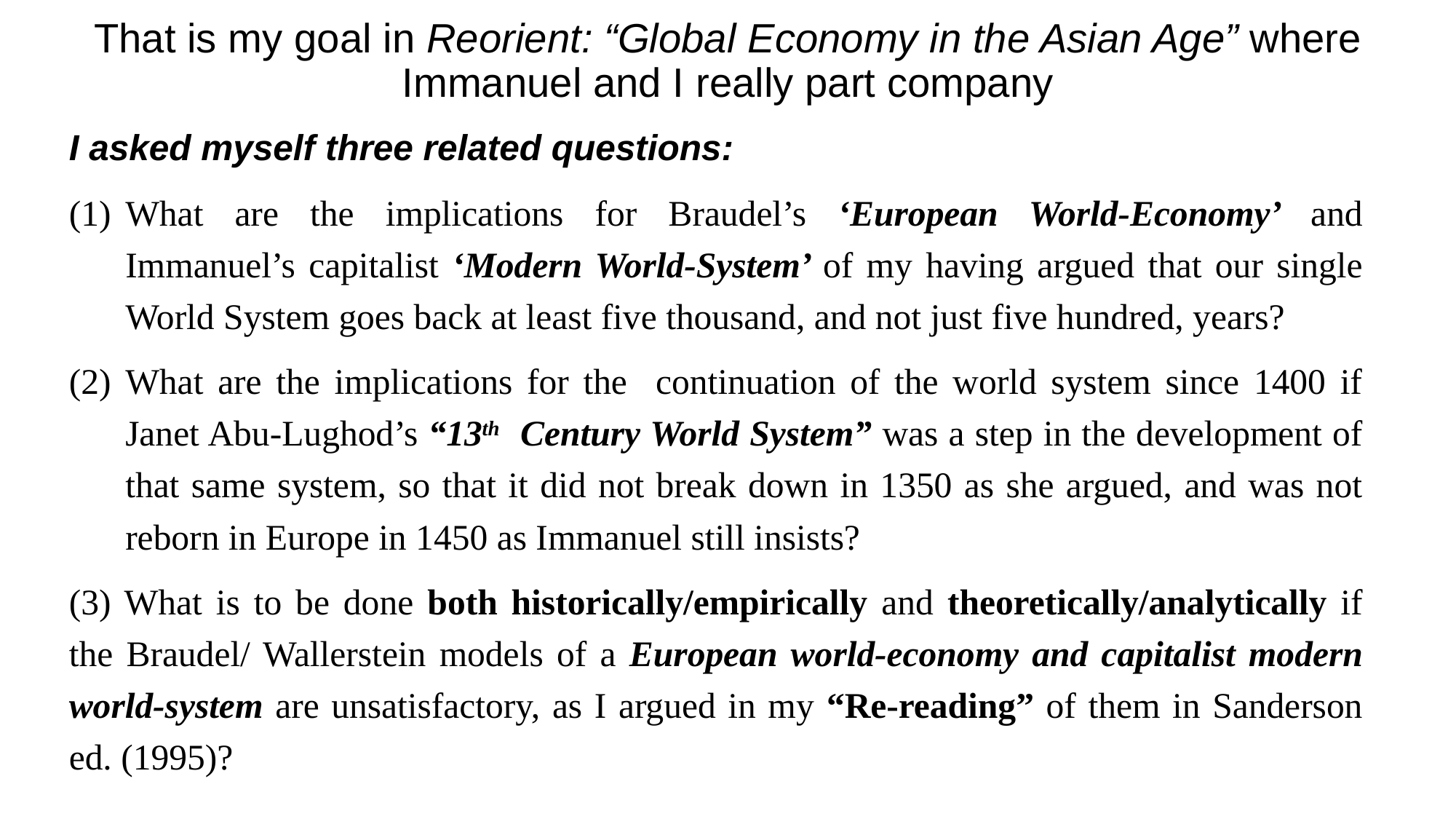

# That is my goal in Reorient: “Global Economy in the Asian Age” where Immanuel and I really part company
I asked myself three related questions:
What are the implications for Braudel’s ‘European World-Economy’ and Immanuel’s capitalist ‘Modern World-System’ of my having argued that our single World System goes back at least five thousand, and not just five hundred, years?
What are the implications for the  continuation of the world system since 1400 if Janet Abu-Lughod’s “13th  Century World System” was a step in the development of that same system, so that it did not break down in 1350 as she argued, and was not reborn in Europe in 1450 as Immanuel still insists?
(3) What is to be done both historically/empirically and theoretically/analytically if the Braudel/ Wallerstein models of a European world-economy and capitalist modern world-system are unsatisfactory, as I argued in my “Re-reading” of them in Sanderson ed. (1995)?